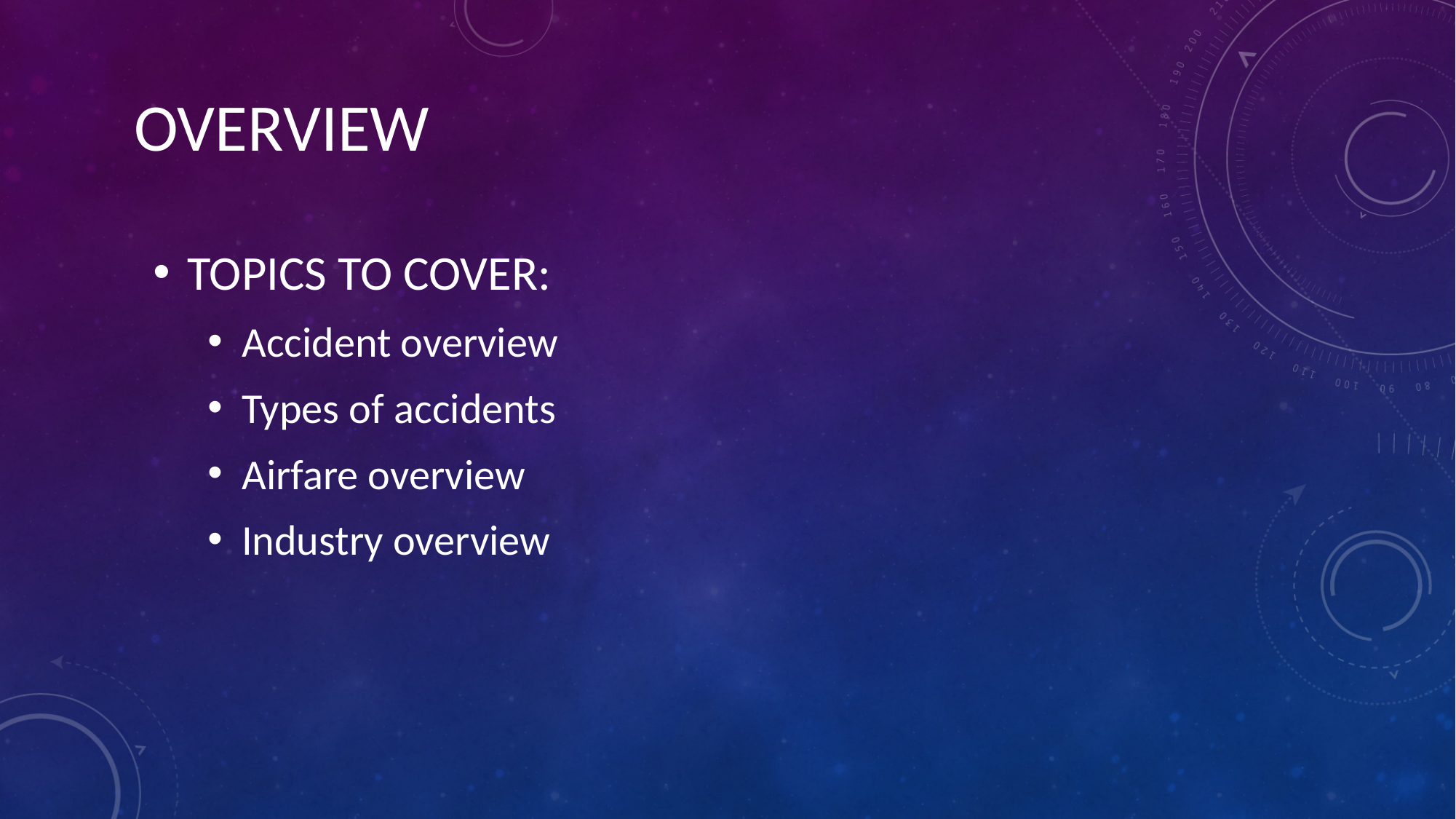

# Overview
Topics to cover:
Accident overview
Types of accidents
Airfare overview
Industry overview